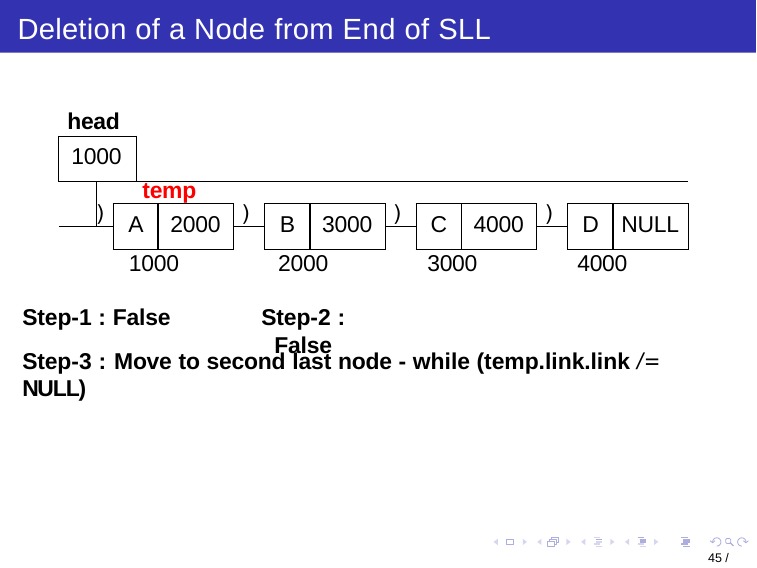

# Deletion of a Node from End of SLL
head

temp
| 1000 |  |  |  |  |  |  |  |  |  |  |  |  |  |
| --- | --- | --- | --- | --- | --- | --- | --- | --- | --- | --- | --- | --- | --- |
|  |  |  |  |  |  |  |  |  |  |  |  |  |  |
|  | ) | A |  | 2000 | ) | B | 3000 | ) | C | 4000 | ) | D | NULL |
|  |  |  |  |  |  |  |  |  |  |  |  |  |  |
1000

Step-1 : False
2000

Step-2 : False
3000
4000
Step-3 : Move to second last node - while (temp.link.link /= NULL)
45 / 65